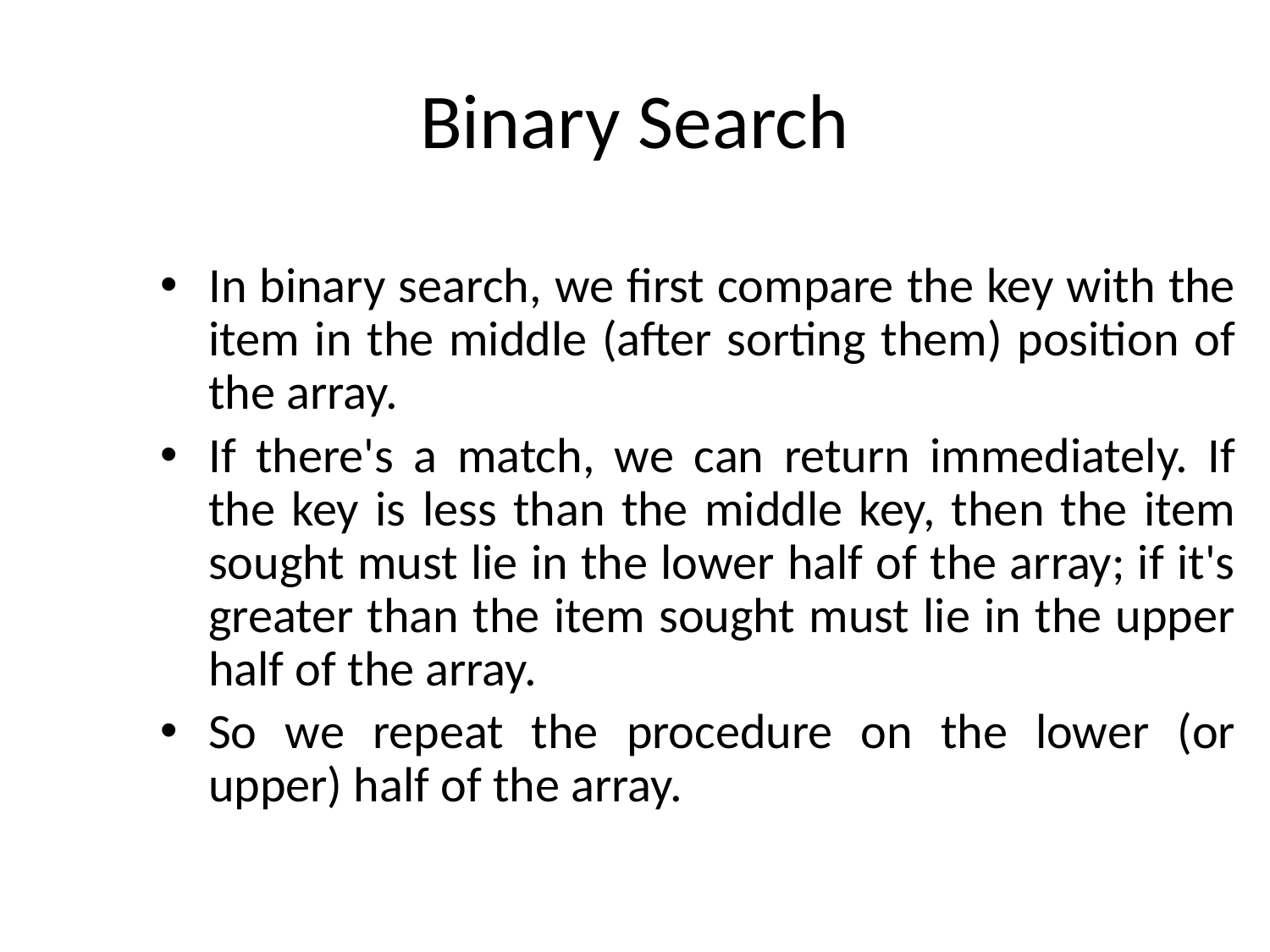

# Binary Search
In binary search, we first compare the key with the item in the middle (after sorting them) position of the array.
If there's a match, we can return immediately. If the key is less than the middle key, then the item sought must lie in the lower half of the array; if it's greater than the item sought must lie in the upper half of the array.
So we repeat the procedure on the lower (or upper) half of the array.